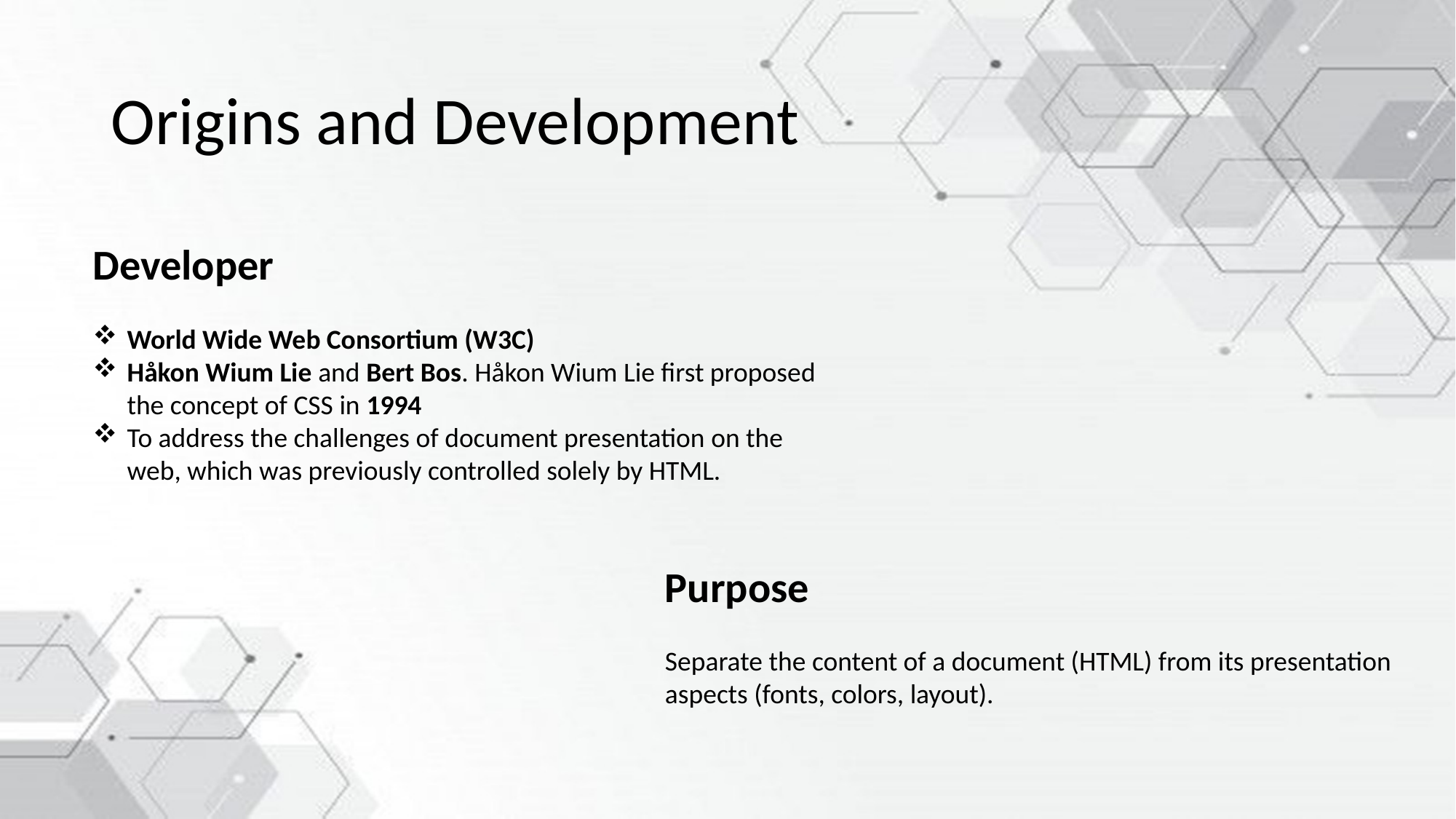

# Origins and Development
Developer

World Wide Web Consortium (W3C)
Håkon Wium Lie and Bert Bos. Håkon Wium Lie first proposed the concept of CSS in 1994
To address the challenges of document presentation on the web, which was previously controlled solely by HTML.
Purpose

Separate the content of a document (HTML) from its presentation aspects (fonts, colors, layout).